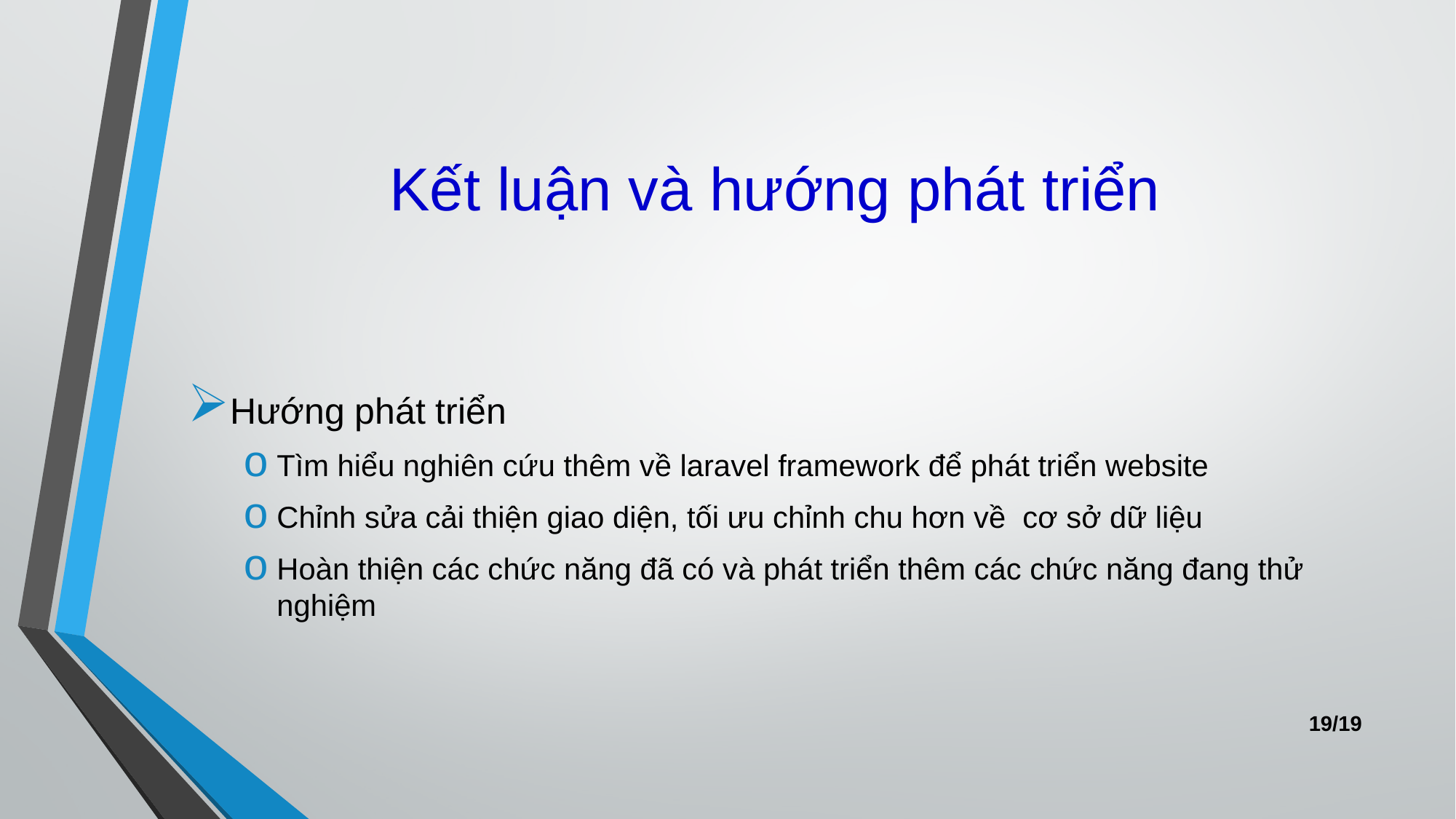

# Kết luận và hướng phát triển
Hướng phát triển
Tìm hiểu nghiên cứu thêm về laravel framework để phát triển website
Chỉnh sửa cải thiện giao diện, tối ưu chỉnh chu hơn về  cơ sở dữ liệu
Hoàn thiện các chức năng đã có và phát triển thêm các chức năng đang thử nghiệm
19/19